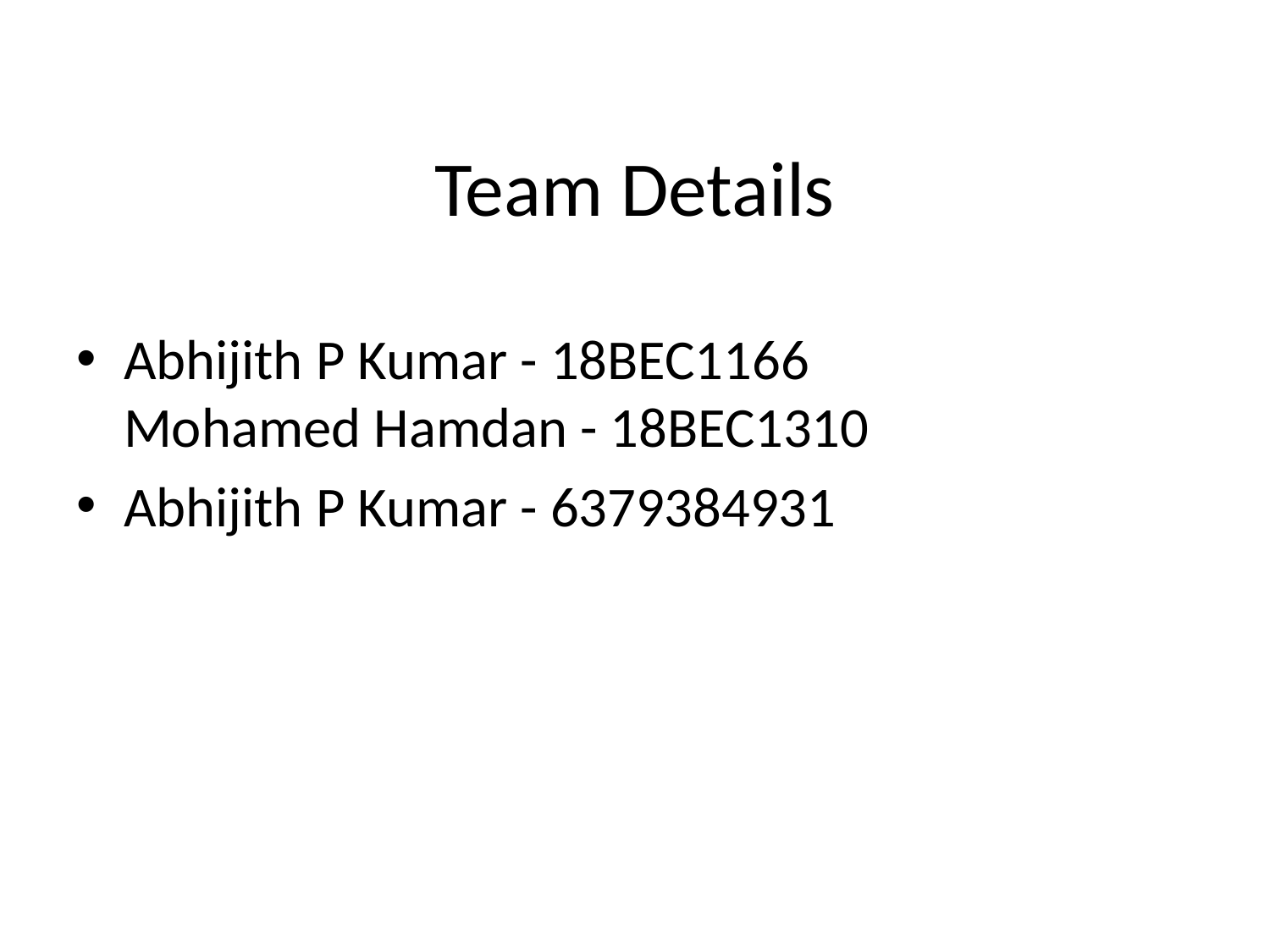

Team Details
Abhijith P Kumar - 18BEC1166
Mohamed Hamdan - 18BEC1310
Abhijith P Kumar - 6379384931